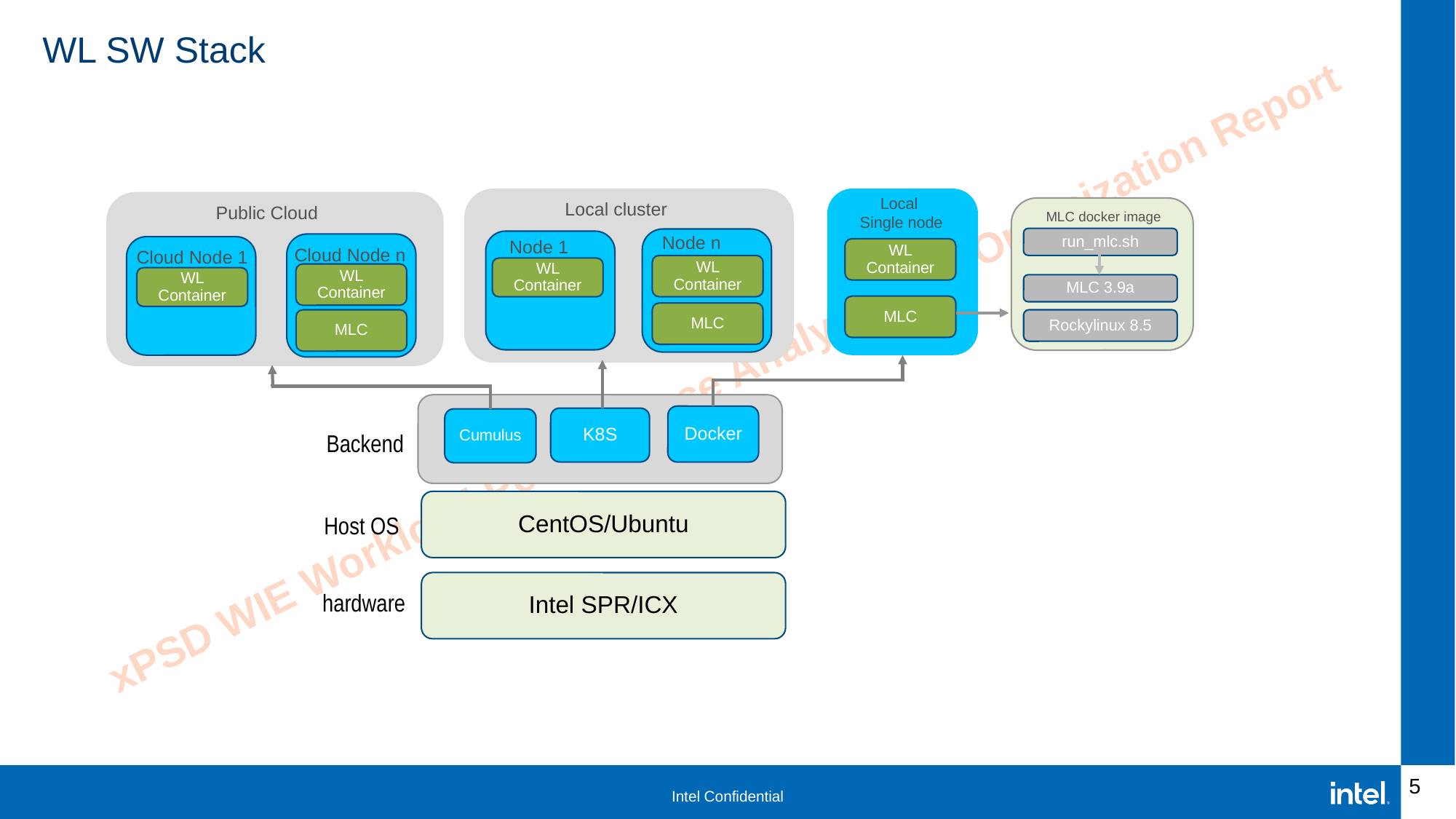

# WL SW Stack

Local
Single node
Local cluster

Public Cloud
MLC docker image
run_mlc.sh

Node n

Node 1

WL Container
Cloud Node n
Cloud Node 1
WL Container
WL Container
WL Container
WL Container
MLC 3.9a
MLC
MLC
Rockylinux 8.5
MLC

Docker
K8S
Cumulus
Backend
CentOS/Ubuntu
Host OS
Intel SPR/ICX
hardware
5